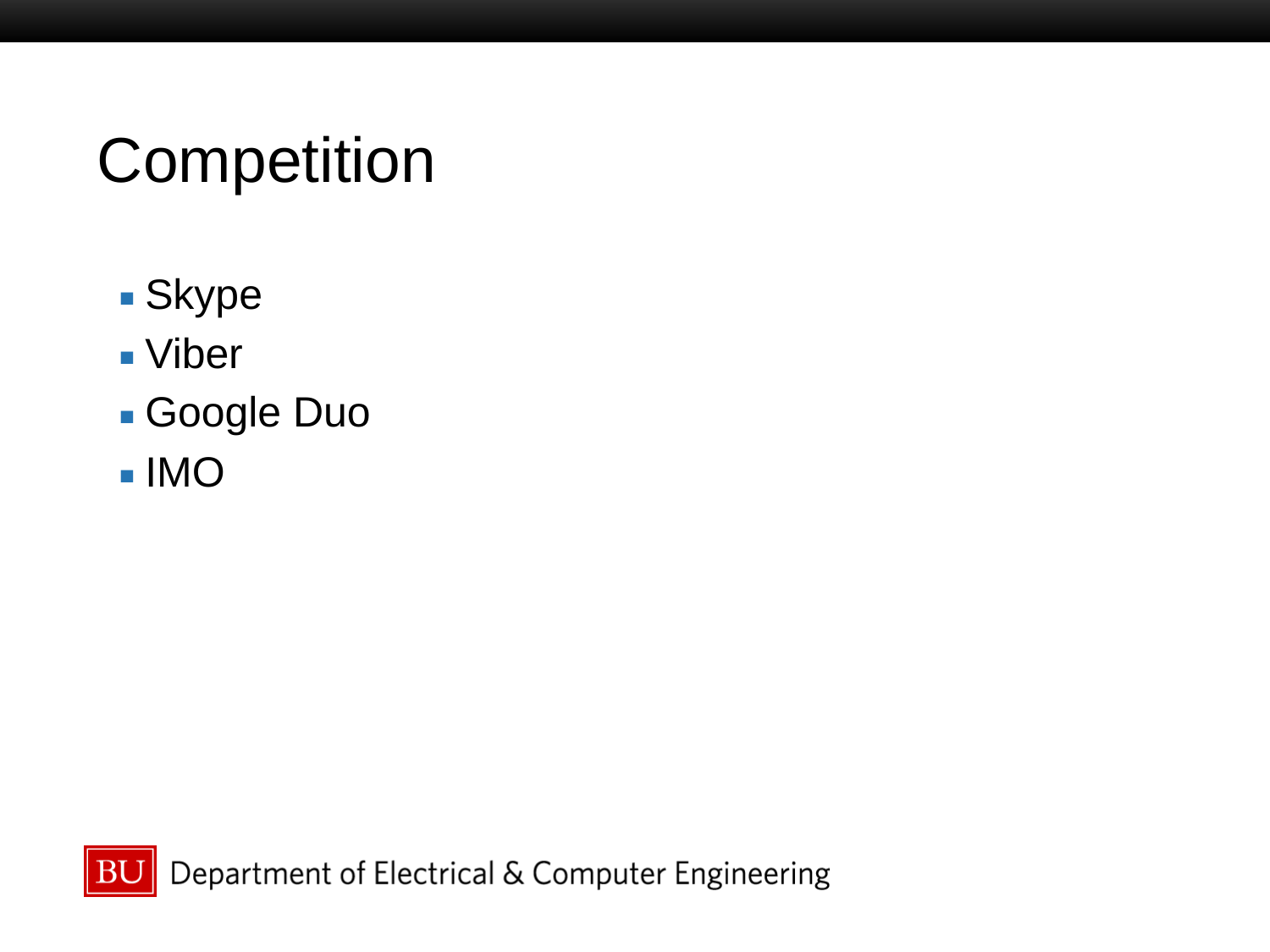

# Competition
Skype
Viber
Google Duo
IMO